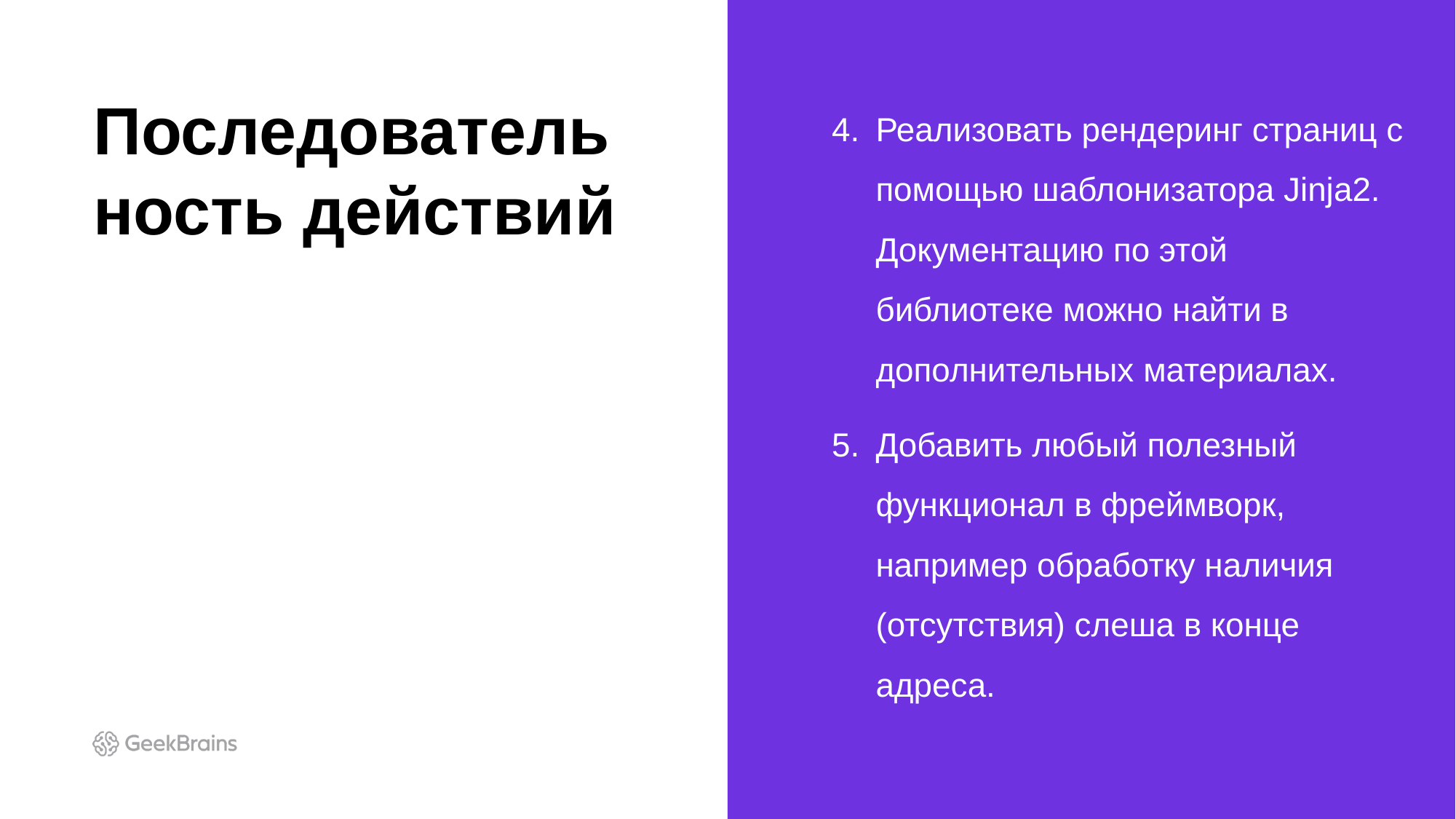

# Последовательность действий
Реализовать рендеринг страниц с помощью шаблонизатора Jinja2. Документацию по этой библиотеке можно найти в дополнительных материалах.
Добавить любый полезный функционал в фреймворк, например обработку наличия (отсутствия) слеша в конце адреса.